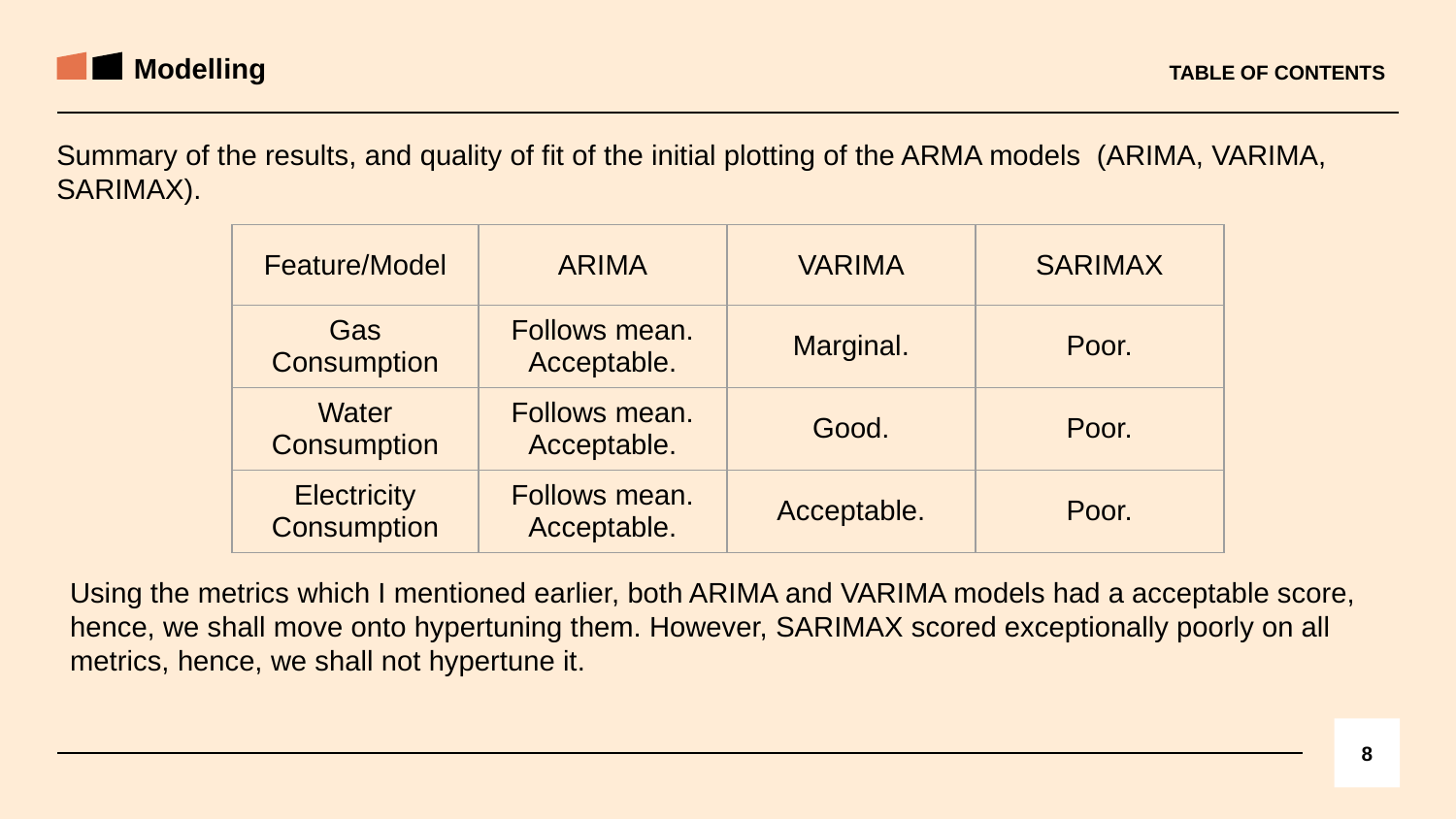

Modelling
TABLE OF CONTENTS

Summary of the results, and quality of fit of the initial plotting of the ARMA models  (ARIMA, VARIMA, SARIMAX).

| Feature/Model | ARIMA | VARIMA | SARIMAX |
| --- | --- | --- | --- |
| Gas Consumption | Follows mean. Acceptable. | Marginal. | Poor. |
| Water Consumption | Follows mean. Acceptable. | Good. | Poor. |
| Electricity Consumption | Follows mean. Acceptable. | Acceptable. | Poor. |
Using the metrics which I mentioned earlier, both ARIMA and VARIMA models had a acceptable score, hence, we shall move onto hypertuning them. However, SARIMAX scored exceptionally poorly on all metrics, hence, we shall not hypertune it.
8